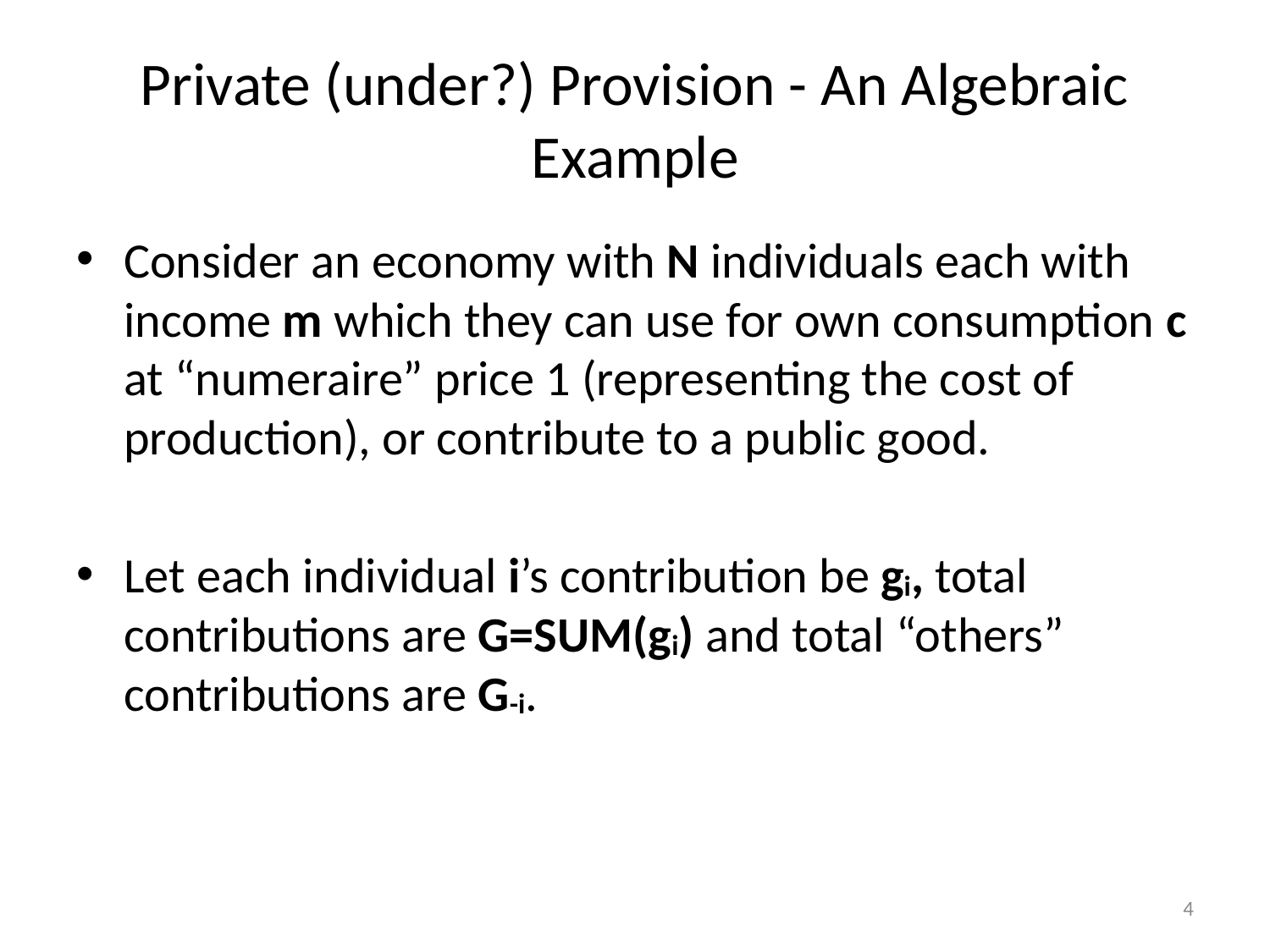

# Private (under?) Provision - An Algebraic Example
Consider an economy with N individuals each with income m which they can use for own consumption c at “numeraire” price 1 (representing the cost of production), or contribute to a public good.

Let each individual i’s contribution be gi, total contributions are G=SUM(gi) and total “others” contributions are G-i.
4